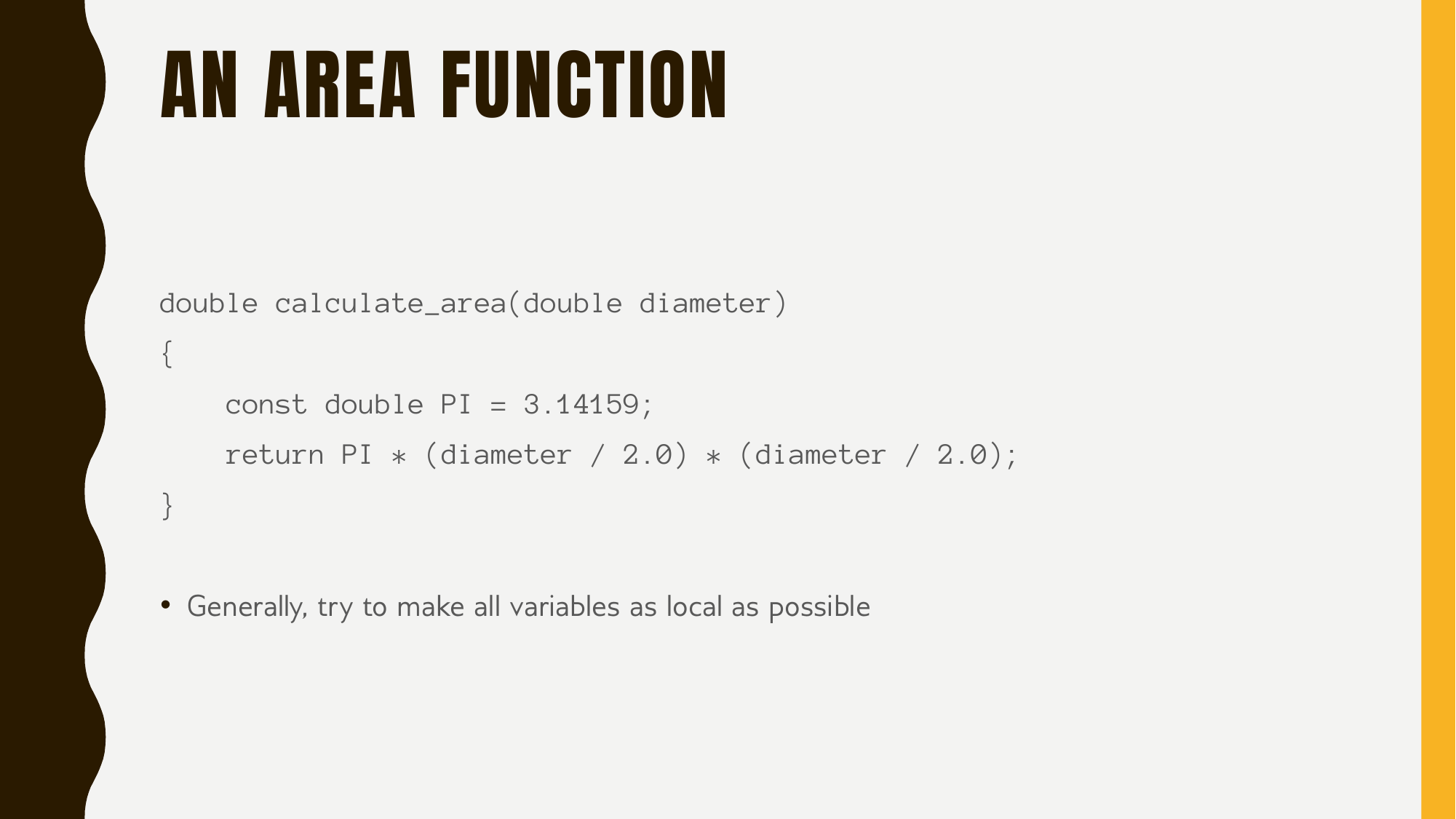

# An Area Function
double calculate_area(double diameter)
{
    const double PI = 3.14159;
    return PI * (diameter / 2.0) * (diameter / 2.0);
}

Generally, try to make all variables as local as possible